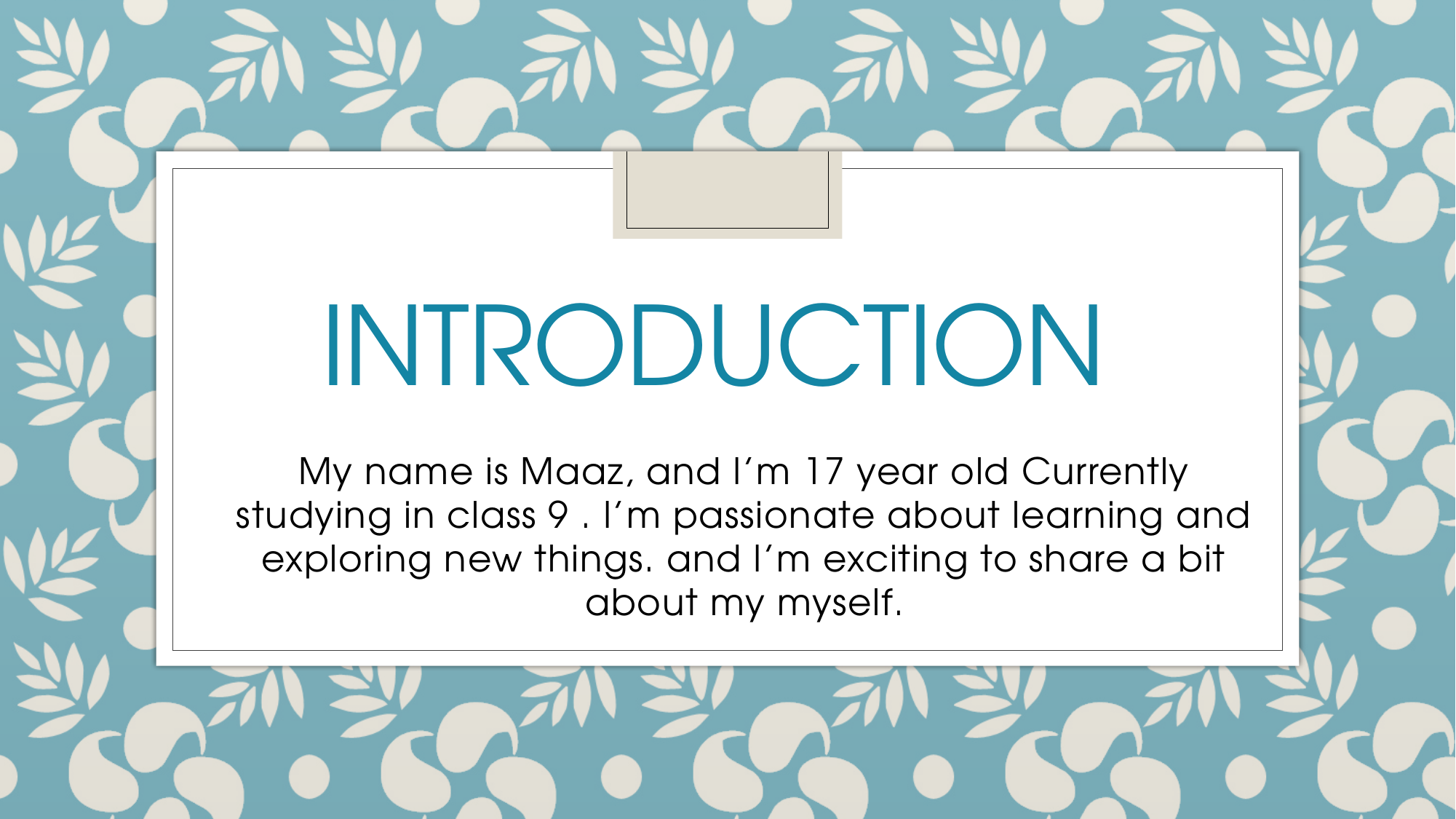

# Introduction
My name is Maaz, and I’m 17 year old Currently studying in class 9 . I’m passionate about learning and exploring new things. and I’m exciting to share a bit about my myself.